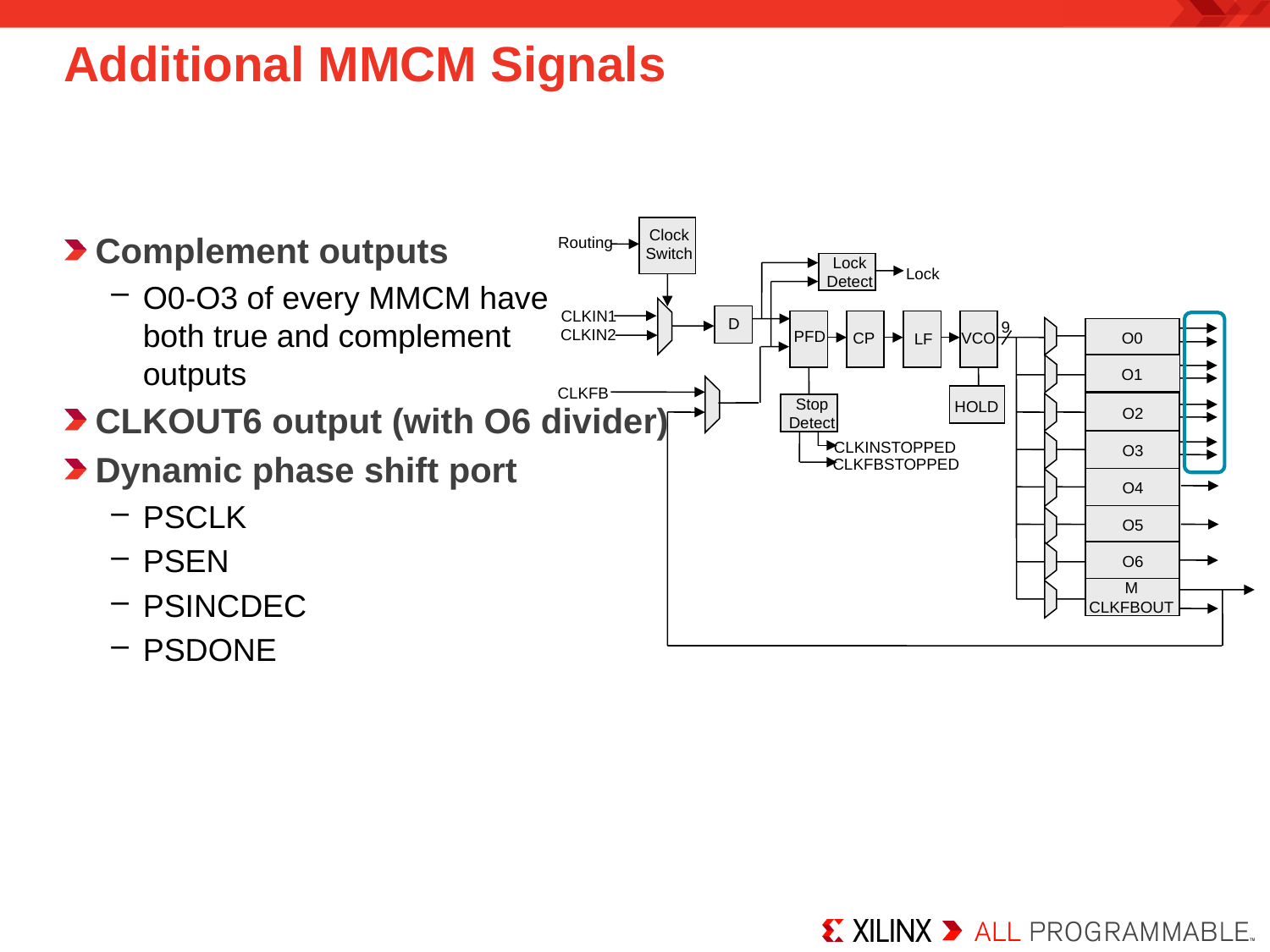

Additional MMCM Signals
Complement outputs
O0-O3 of every MMCM have
both true and complement
outputs
CLKOUT6 output (with O6 divider)
Dynamic phase shift port
PSCLK
PSEN
PSINCDEC
PSDONE

Clock
Switch
Routing

Lock
Detect
Lock

CLKIN1

D
9

CLKIN2

PFD
CP
VCO
O0
LF

O1

CLKFB

Stop
Detect
HOLD

O2

CLKINSTOPPED

O3

CLKFBSTOPPED

O4

O5

O6

M
CLKFBOUT